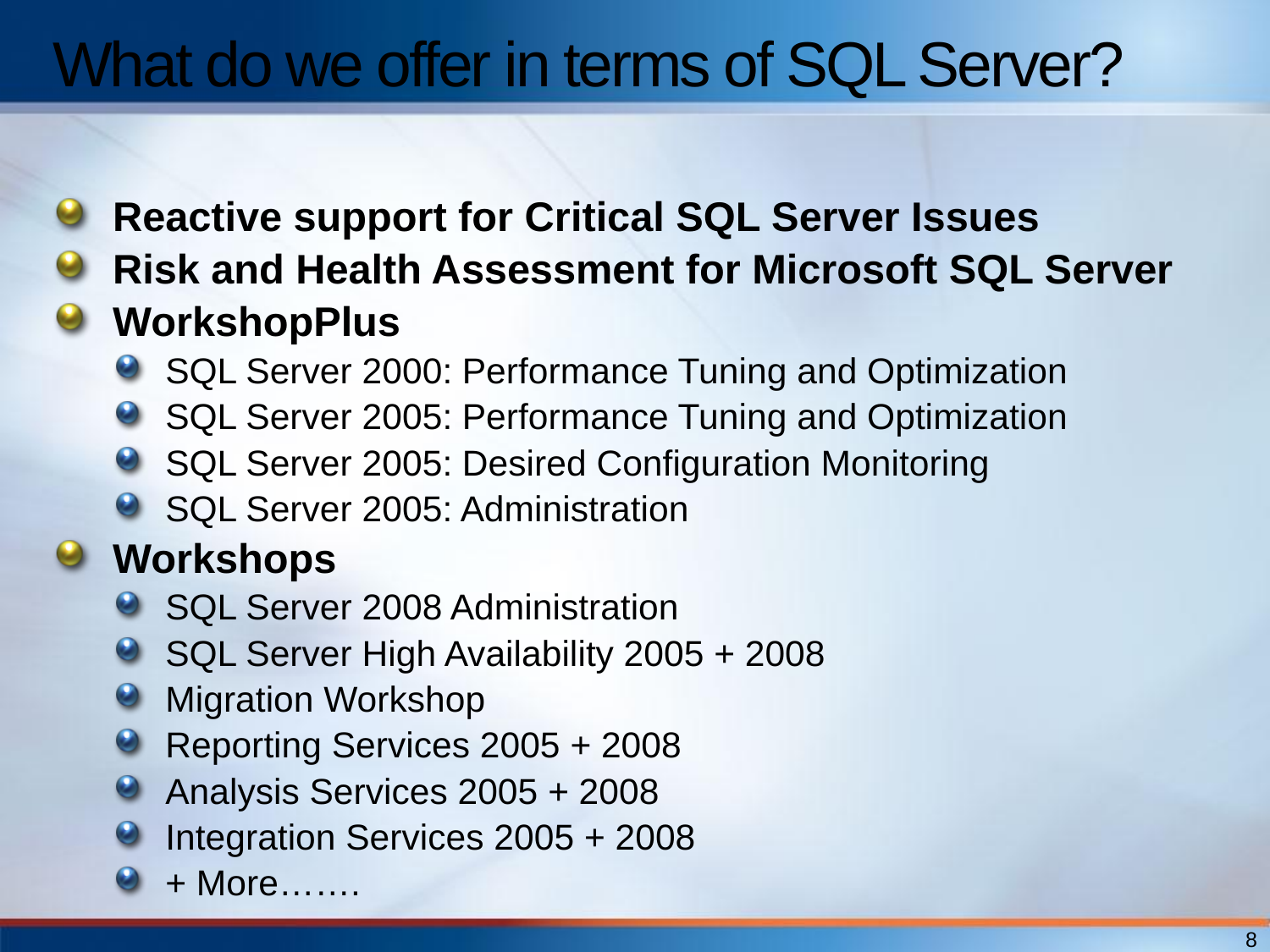

# What do we offer in terms of SQL Server?
Reactive support for Critical SQL Server Issues
Risk and Health Assessment for Microsoft SQL Server
WorkshopPlus
SQL Server 2000: Performance Tuning and Optimization
SQL Server 2005: Performance Tuning and Optimization
SQL Server 2005: Desired Configuration Monitoring
SQL Server 2005: Administration
Workshops
SQL Server 2008 Administration
SQL Server High Availability 2005 + 2008
Migration Workshop
Reporting Services 2005 + 2008
Analysis Services 2005 + 2008
Integration Services 2005 + 2008
+ More…….
8